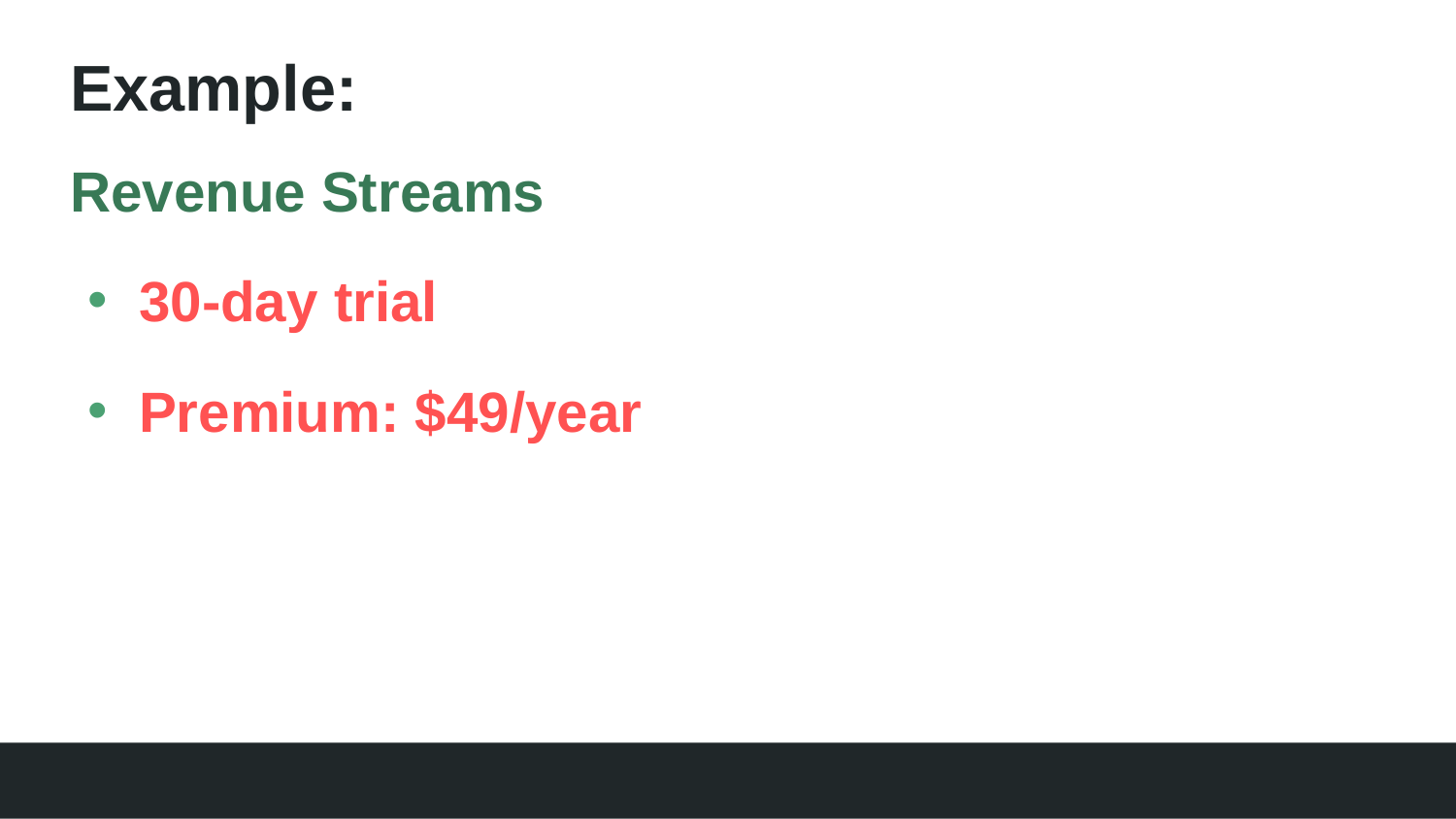

# Example:
Revenue Streams
30-day trial
Premium: $49/year